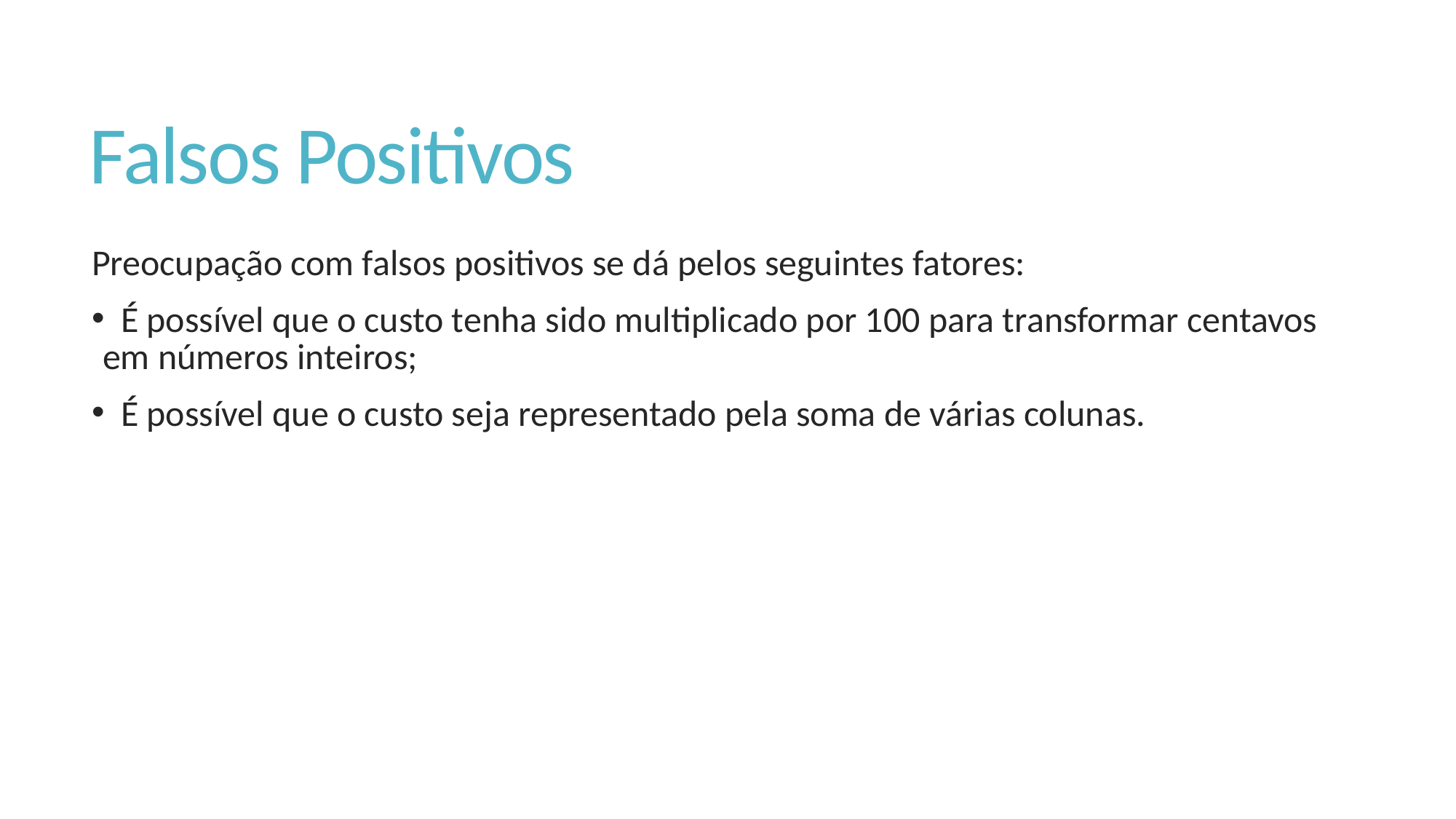

# Falsos Positivos
Preocupação com falsos positivos se dá pelos seguintes fatores:
  É possível que o custo tenha sido multiplicado por 100 para transformar centavos em números inteiros;
  É possível que o custo seja representado pela soma de várias colunas.